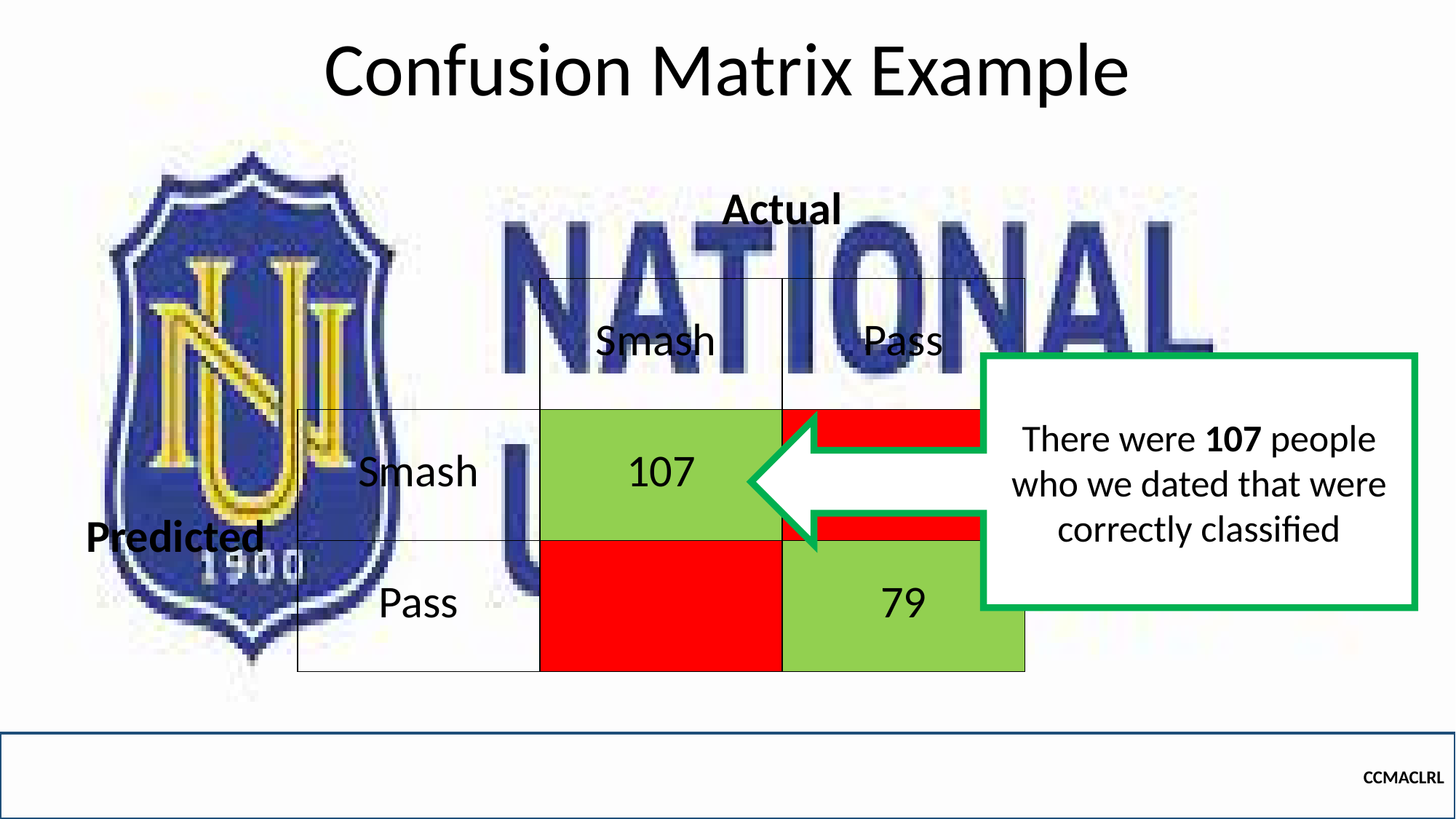

# Confusion Matrix Example
|  |  | Actual |  |
| --- | --- | --- | --- |
|  |  | Smash | Pass |
| Predicted | Smash | 107 |  |
|  | Pass |  | 79 |
There were 107 people who we dated that were correctly classified
CCMACLRL